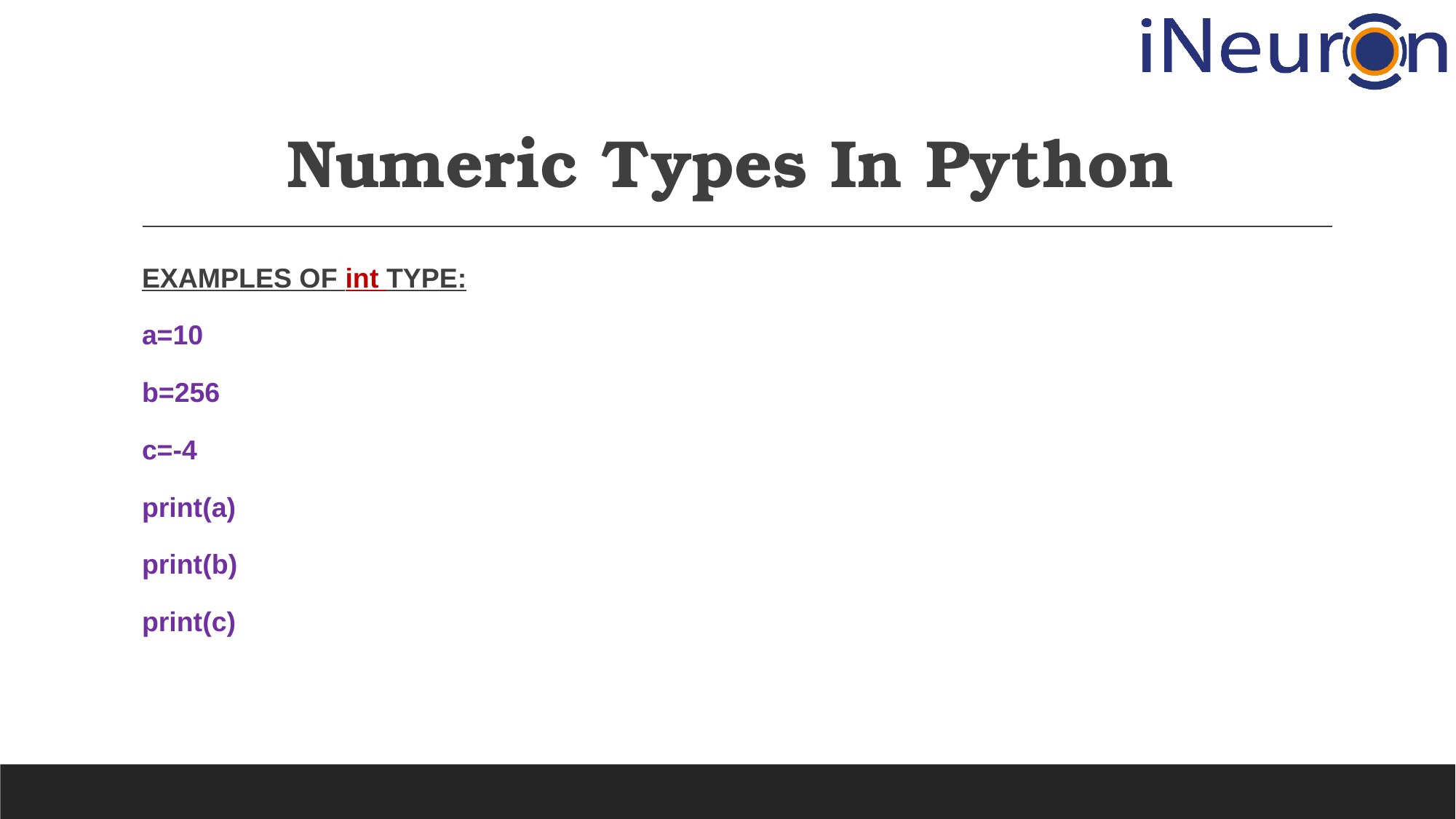

# Numeric Types In Python
EXAMPLES OF int TYPE:
	a=10
	b=256
	c=-4
	print(a)
	print(b)
	print(c)